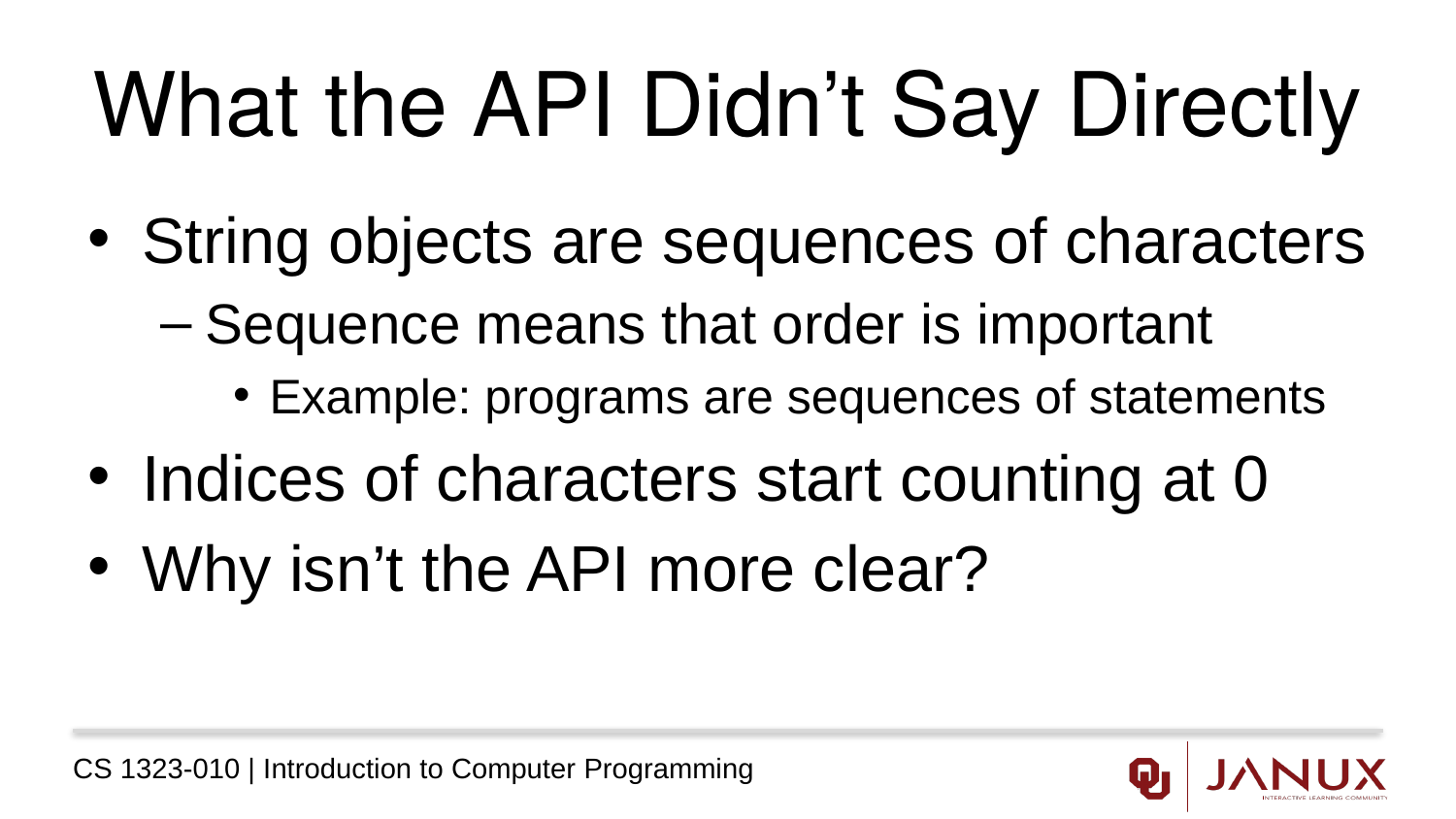

# What the API Didn’t Say Directly
String objects are sequences of characters
Sequence means that order is important
Example: programs are sequences of statements
Indices of characters start counting at 0
Why isn’t the API more clear?